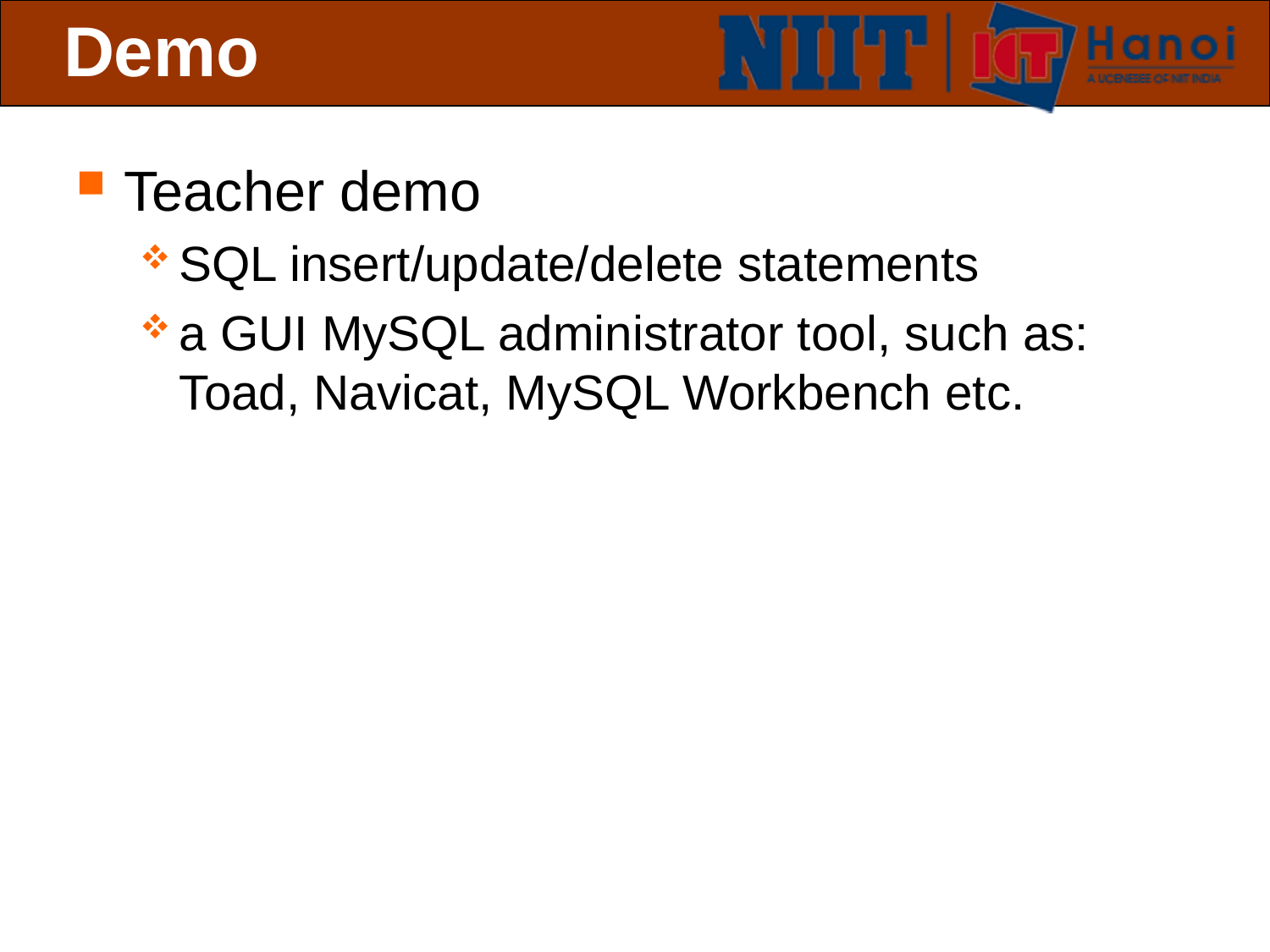

# Demo
Teacher demo
SQL insert/update/delete statements
a GUI MySQL administrator tool, such as: Toad, Navicat, MySQL Workbench etc.

 Slide 22 of 19